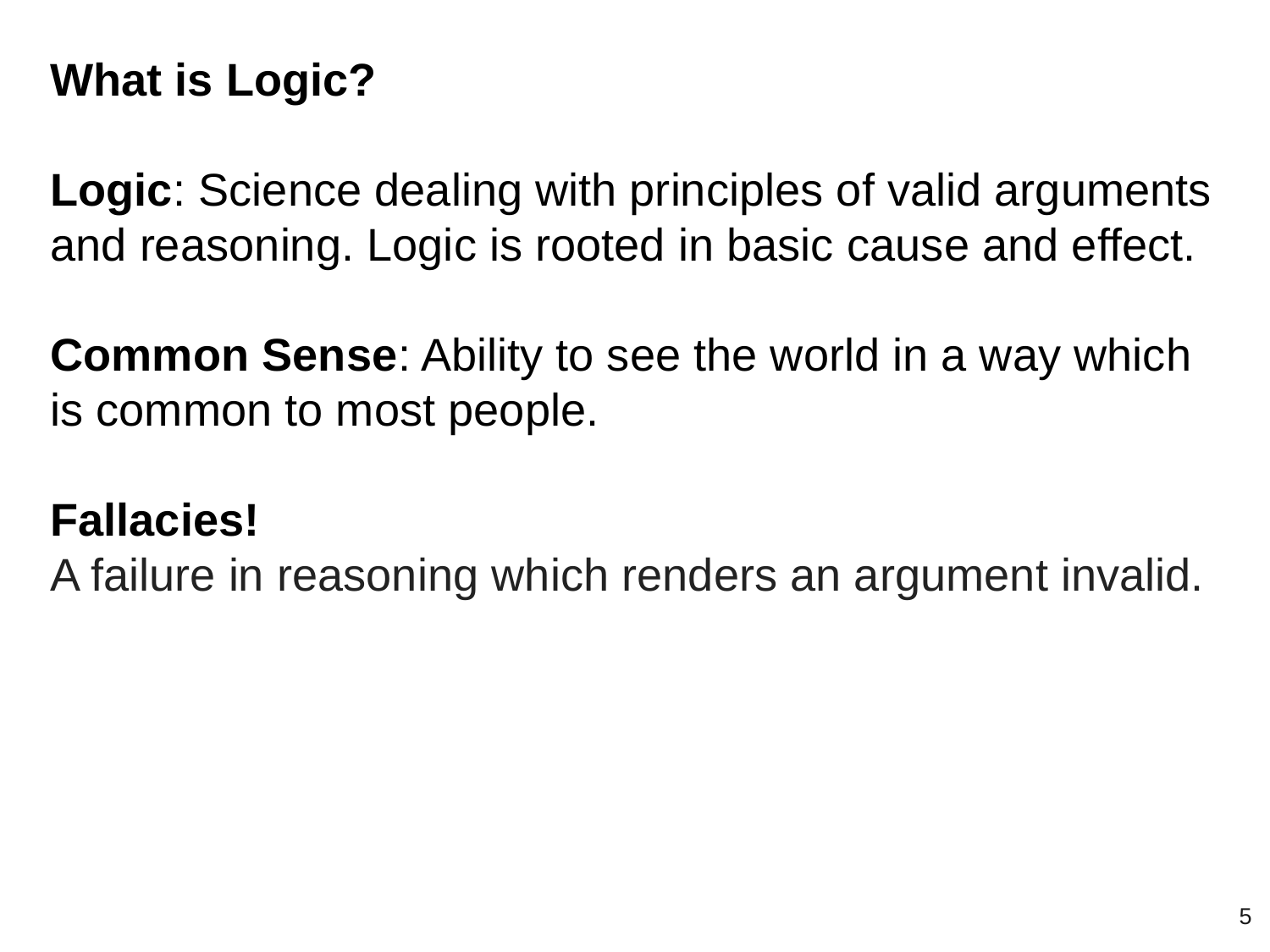

What is Logic?

Logic: Science dealing with principles of valid arguments and reasoning. Logic is rooted in basic cause and effect.

Common Sense: Ability to see the world in a way which is common to most people.

Fallacies!
A failure in reasoning which renders an argument invalid.
5